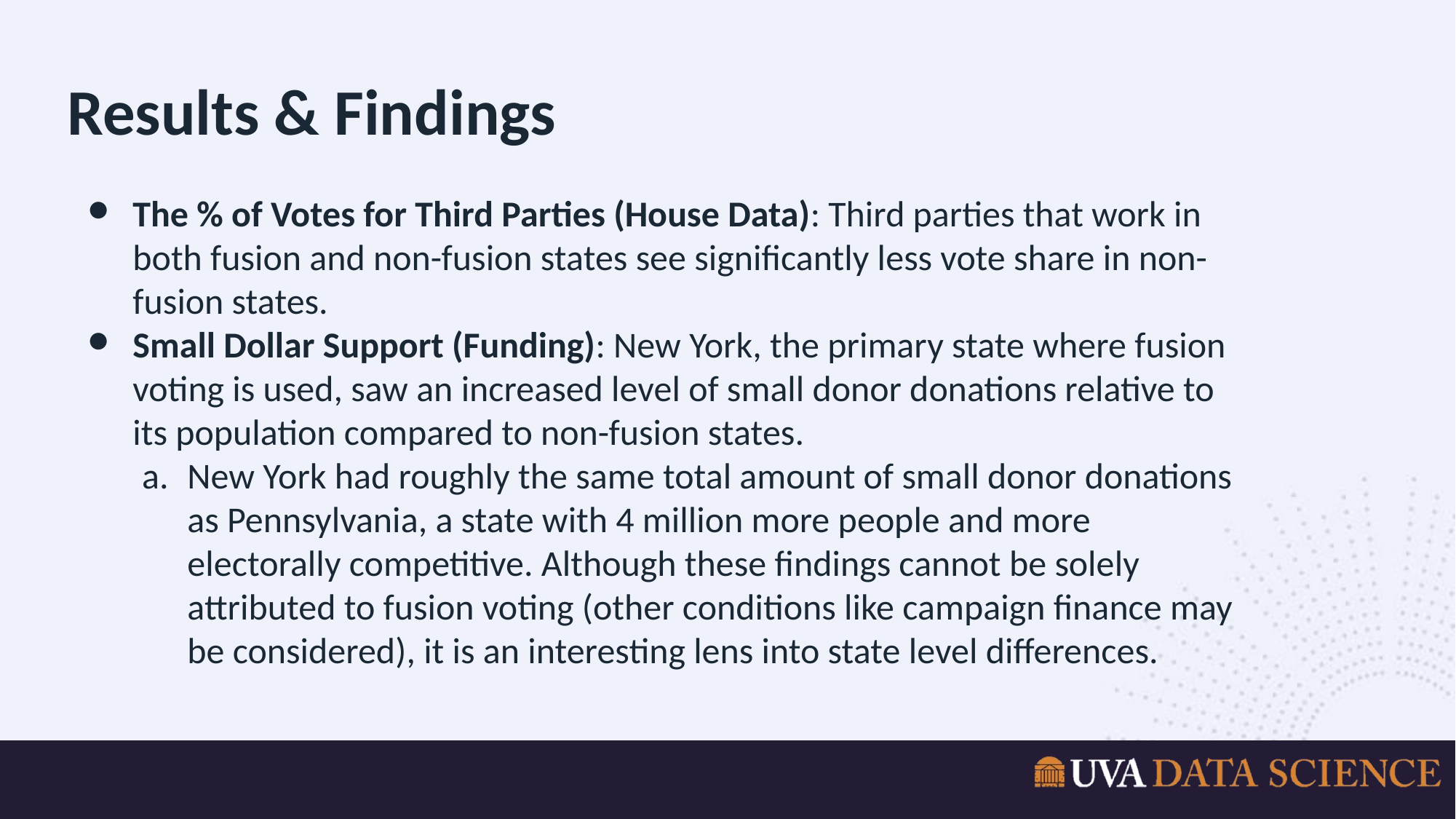

# Results & Findings
The % of Votes for Third Parties (House Data): Third parties that work in both fusion and non-fusion states see significantly less vote share in non-fusion states.
Small Dollar Support (Funding): New York, the primary state where fusion voting is used, saw an increased level of small donor donations relative to its population compared to non-fusion states.
New York had roughly the same total amount of small donor donations as Pennsylvania, a state with 4 million more people and more electorally competitive. Although these findings cannot be solely attributed to fusion voting (other conditions like campaign finance may be considered), it is an interesting lens into state level differences.